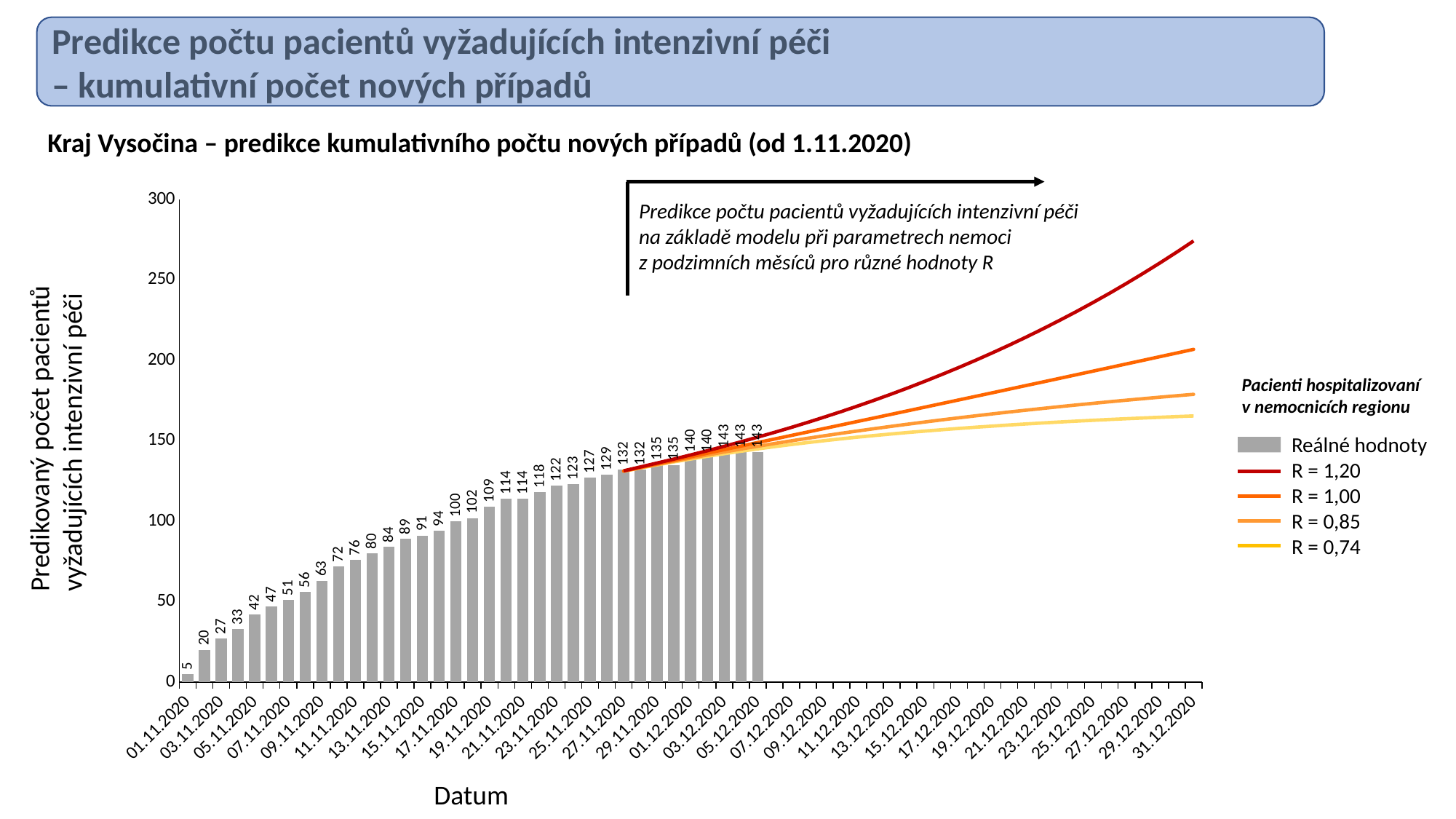

Predikce počtu pacientů vyžadujících intenzivní péči
– kumulativní počet nových případů
Kraj Vysočina – predikce kumulativního počtu nových případů (od 1.11.2020)

### Chart

| Category | Reálné hodnoty | R = 0.74 | R = 0.85 | R = 1.00 | R = 1.20 |  |
|---|---|---|---|---|---|---|
| 01.11.2020 | 5.0 | None | None | None | None | None |
| 02.11.2020 | 20.0 | None | None | None | None | None |
| 03.11.2020 | 27.0 | None | None | None | None | None |
| 04.11.2020 | 33.0 | None | None | None | None | None |
| 05.11.2020 | 42.0 | None | None | None | None | None |
| 06.11.2020 | 47.0 | None | None | None | None | None |
| 07.11.2020 | 51.0 | None | None | None | None | None |
| 08.11.2020 | 56.0 | None | None | None | None | None |
| 09.11.2020 | 63.0 | None | None | None | None | None |
| 10.11.2020 | 72.0 | None | None | None | None | None |
| 11.11.2020 | 76.0 | None | None | None | None | None |
| 12.11.2020 | 80.0 | None | None | None | None | None |
| 13.11.2020 | 84.0 | None | None | None | None | None |
| 14.11.2020 | 89.0 | None | None | None | None | None |
| 15.11.2020 | 91.0 | None | None | None | None | None |
| 16.11.2020 | 94.0 | None | None | None | None | None |
| 17.11.2020 | 100.0 | None | None | None | None | None |
| 18.11.2020 | 102.0 | None | None | None | None | None |
| 19.11.2020 | 109.0 | None | None | None | None | None |
| 20.11.2020 | 114.0 | None | None | None | None | None |
| 21.11.2020 | 114.0 | None | None | None | None | None |
| 22.11.2020 | 118.0 | None | None | None | None | None |
| 23.11.2020 | 122.0 | None | None | None | None | None |
| 24.11.2020 | 123.0 | None | None | None | None | None |
| 25.11.2020 | 127.0 | None | None | None | None | None |
| 26.11.2020 | 129.0 | None | None | None | None | None |
| 27.11.2020 | 132.0 | 131.13719450315614 | 131.20180184506927 | 131.28652440161505 | 131.39971510090353 | None |
| 28.11.2020 | 132.0 | 133.1668032327429 | 133.32785458658174 | 133.5396144058484 | 133.82192320593938 | None |
| 29.11.2020 | 135.0 | 135.10290727259286 | 135.38359689214224 | 135.75257745766524 | 136.24451188277803 | None |
| 30.11.2020 | 135.0 | 136.96452376000715 | 137.392916068235 | 137.95942153692394 | 138.72135859773545 | None |
| 01.12.2020 | 140.0 | 138.74402936631537 | 139.35002333392043 | 140.16040862172915 | 141.26596972964816 | None |
| 02.12.2020 | 140.0 | 140.43992096017888 | 141.25591315534788 | 142.3620515565102 | 143.89677353752262 | None |
| 03.12.2020 | 143.0 | 142.05905748504895 | 143.11912642862058 | 144.57698301832028 | 146.63557162194638 | None |
| 04.12.2020 | 143.0 | 143.59843436376198 | 144.93114296678567 | 146.78921799903753 | 149.4559474331979 | None |
| 05.12.2020 | 143.0 | 145.0541928559656 | 146.68363632566377 | 148.98526639741243 | 152.34082427258522 | None |
| 06.12.2020 | None | 146.43530038684492 | 148.3846800460368 | 151.17465035113997 | 155.30834013571246 | None |
| 07.12.2020 | None | 147.75264889045138 | 150.0455628671281 | 153.37312324850794 | 158.38874844074377 | None |
| 08.12.2020 | None | 149.0014161306734 | 151.66007332130664 | 155.5745534802199 | 161.5812978774511 | None |
| 09.12.2020 | None | 150.18605272813608 | 153.23025274868155 | 157.77821367151756 | 164.88496417856632 | None |
| 10.12.2020 | None | 151.3118941504397 | 154.75892800407195 | 159.98436838202858 | 168.29936548157116 | None |
| 11.12.2020 | None | 152.38001916567424 | 156.24443072105782 | 162.18880603882863 | 171.8211914107393 | None |
| 12.12.2020 | None | 153.39247384267625 | 157.68760432378608 | 164.39196311195013 | 175.45835326003163 | None |
| 13.12.2020 | None | 154.35500517468768 | 159.09281889268135 | 166.5986604329001 | 179.22396332631843 | None |
| 14.12.2020 | None | 155.27293376006347 | 160.46452991532652 | 168.8137366174955 | 183.12893668001456 | None |
| 15.12.2020 | None | 156.14531986643723 | 161.80010625499906 | 171.03240383135494 | 187.16957972676423 | None |
| 16.12.2020 | None | 156.97268963562902 | 163.09837844571032 | 173.2514683103543 | 191.34414871763371 | None |
| 17.12.2020 | None | 157.75857971954096 | 164.36138472970606 | 175.4718741786624 | 195.6589270268133 | None |
| 18.12.2020 | None | 158.5056663073362 | 165.59108452782132 | 177.6953447302606 | 200.12258089753507 | None |
| 19.12.2020 | None | 159.21665777527812 | 166.78893905987601 | 179.922863776977 | 204.74235679342362 | None |
| 20.12.2020 | None | 159.8932145789846 | 167.95573484058426 | 182.15407867754442 | 209.5234140961929 | None |
| 21.12.2020 | None | 160.53658751736168 | 169.0920977448665 | 184.3886249532079 | 214.46940513470662 | None |
| 22.12.2020 | None | 161.14846794487022 | 170.19832207366755 | 186.62565596339343 | 219.58385345367378 | None |
| 23.12.2020 | None | 161.73076431543032 | 171.27558866178407 | 188.86530153409956 | 224.87268685823216 | None |
| 24.12.2020 | None | 162.28515838686607 | 172.32477685292986 | 191.10802328124697 | 230.34368334546554 | None |
| 25.12.2020 | None | 162.81317961527904 | 173.3468122056006 | 193.35404931423776 | 236.00374713952624 | None |
| 26.12.2020 | None | 163.31619101040658 | 174.34247396431306 | 195.6034163399346 | 241.85890133092903 | None |
| 27.12.2020 | None | 163.79546637329898 | 175.3126613218746 | 197.85595104355258 | 247.9149842784953 | None |
| 28.12.2020 | None | 164.252390224362 | 176.25810049705515 | 200.11146141958383 | 254.17809366264845 | None |
| 29.12.2020 | None | 164.68818054085438 | 177.17943740396697 | 202.3699703758629 | 260.6555496197185 | None |
| 30.12.2020 | None | 165.1039931849253 | 178.07711935252354 | 204.63157736174588 | 267.35516625545677 | None |
| 31.12.2020 | None | 165.5009457803594 | 178.95218947382176 | 206.89630821761233 | 274.2848988792513 | None |
Predikce počtu pacientů vyžadujících intenzivní péči
na základě modelu při parametrech nemoci
z podzimních měsíců pro různé hodnoty R
Pacienti hospitalizovaní v nemocnicích regionu
Predikovaný počet pacientů
vyžadujících intenzivní péči
Reálné hodnoty
R = 1,20
R = 1,00
R = 0,85
R = 0,74

Datum